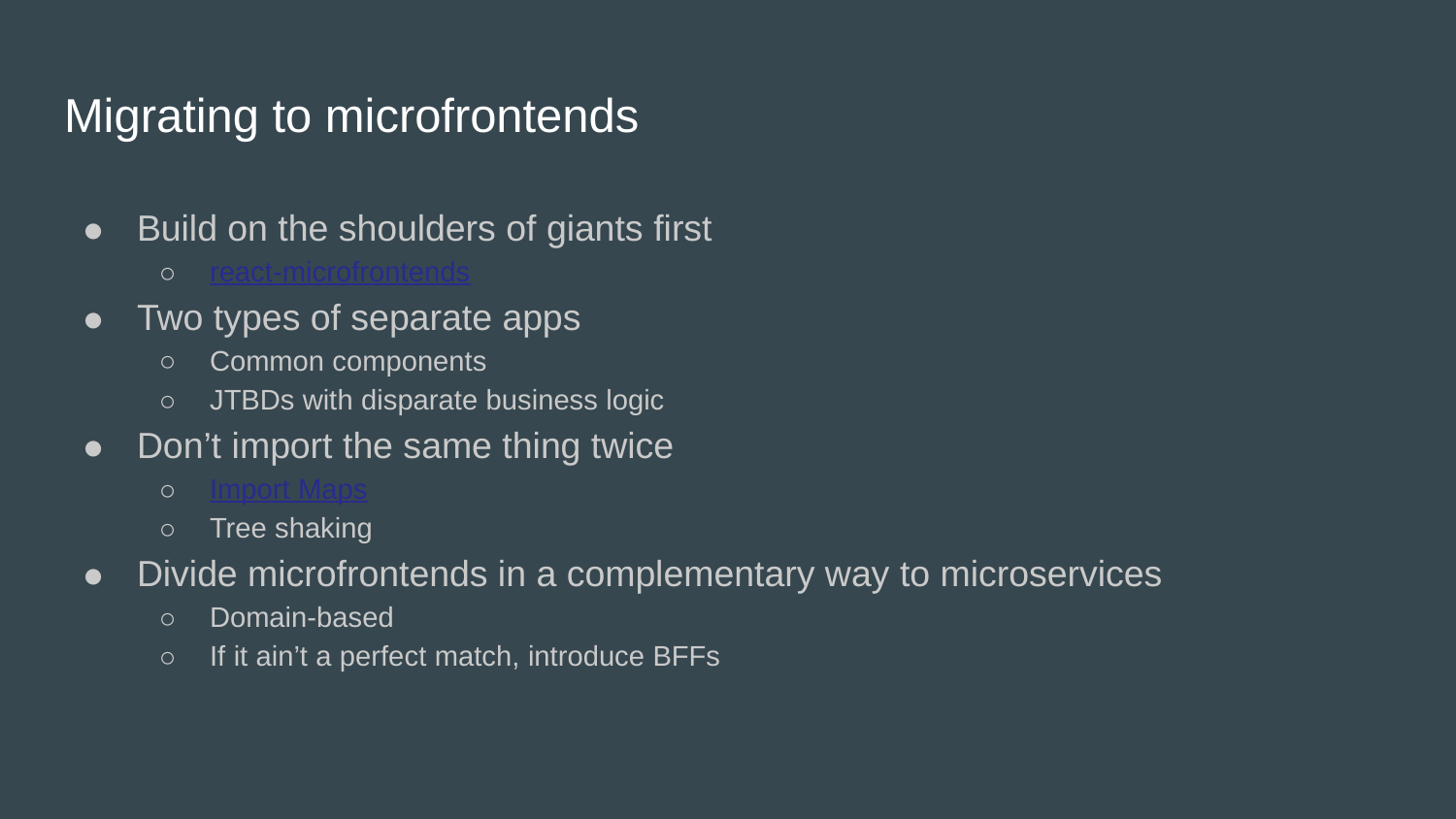

# Migrating to microfrontends
Build on the shoulders of giants first
react-microfrontends
Two types of separate apps
Common components
JTBDs with disparate business logic
Don’t import the same thing twice
Import Maps
Tree shaking
Divide microfrontends in a complementary way to microservices
Domain-based
If it ain’t a perfect match, introduce BFFs